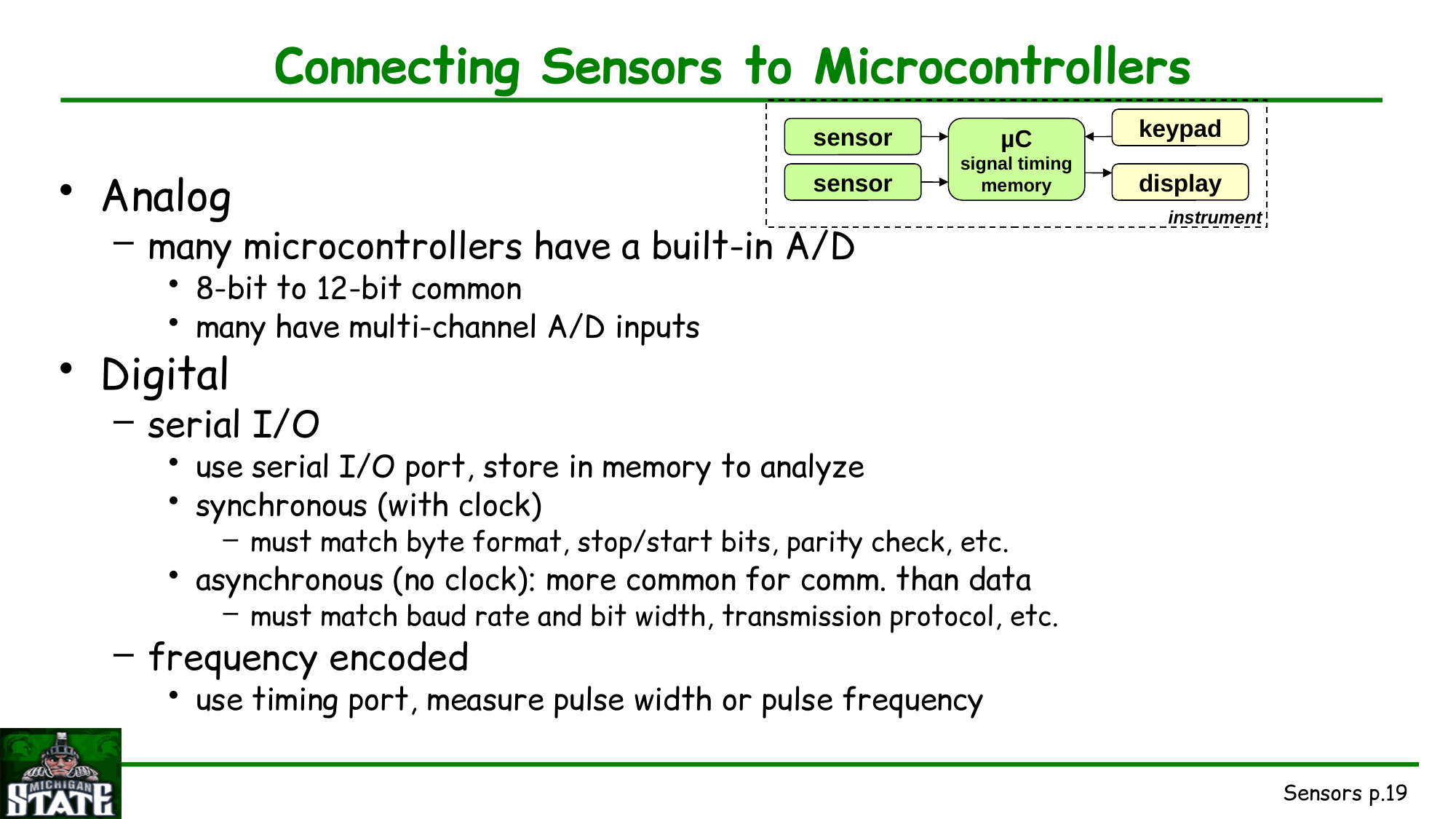

# Connecting Sensors to Microcontrollers

Analog
many microcontrollers have a built-in A/D
8-bit to 12-bit common
many have multi-channel A/D inputs
Digital
serial I/O
use serial I/O port, store in memory to analyze
synchronous (with clock)
must match byte format, stop/start bits, parity check, etc.
asynchronous (no clock): more common for comm. than data
must match baud rate and bit width, transmission protocol, etc.
frequency encoded
use timing port, measure pulse width or pulse frequency
keypad
sensor
µC
signal timing
memory

sensor
display

instrument